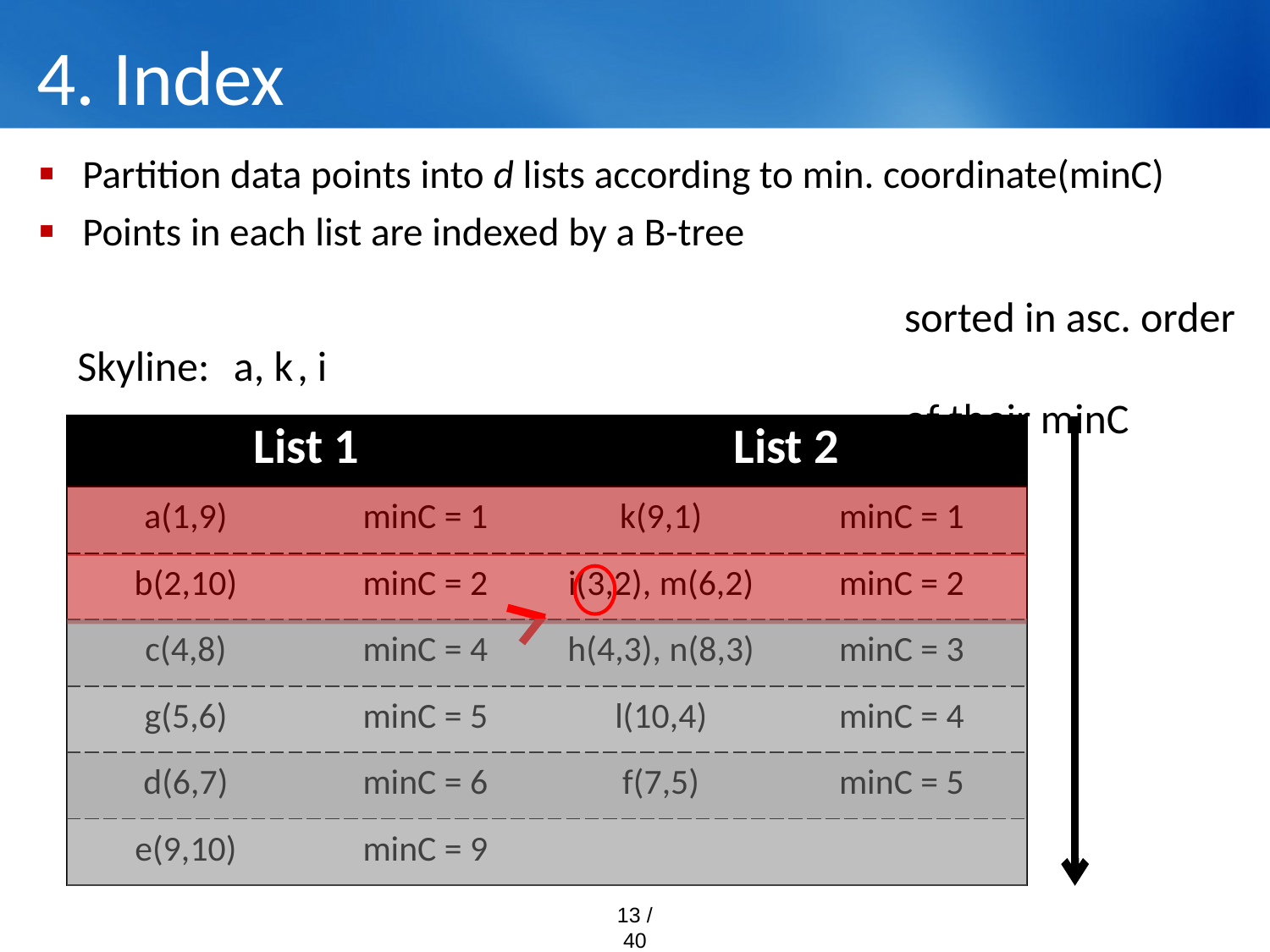

# 4. Index
Partition data points into d lists according to min. coordinate(minC)
Points in each list are indexed by a B-tree
sorted in asc. order
of their minC
Skyline:
a, k
, i
| List 1 |  | List 2 |  |
| --- | --- | --- | --- |
| a(1,9) | minC = 1 | k(9,1) | minC = 1 |
| b(2,10) | minC = 2 | i(3,2), m(6,2) | minC = 2 |
| c(4,8) | minC = 4 | h(4,3), n(8,3) | minC = 3 |
| g(5,6) | minC = 5 | l(10,4) | minC = 4 |
| d(6,7) | minC = 6 | f(7,5) | minC = 5 |
| e(9,10) | minC = 9 |  |  |

13